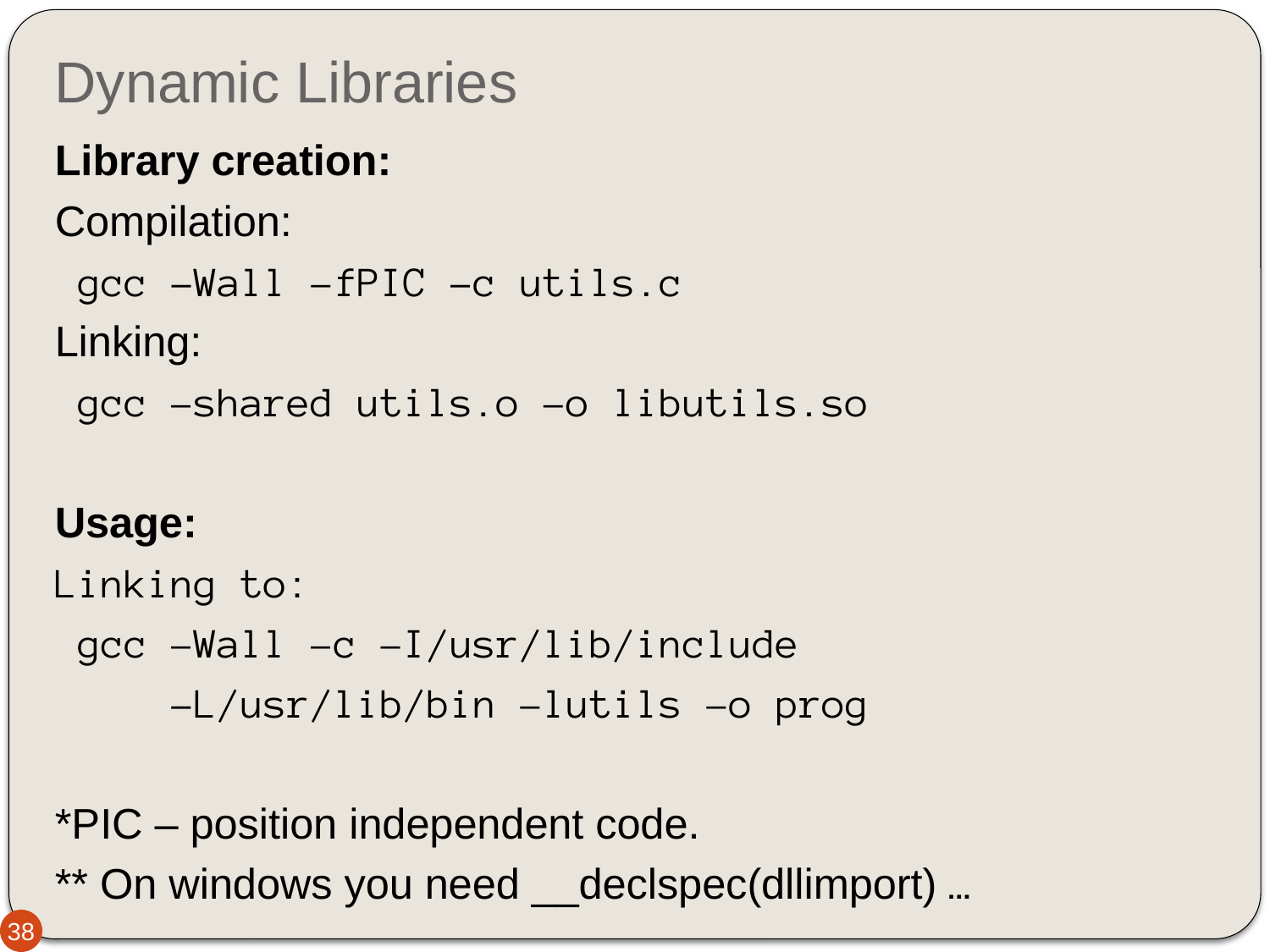

# Dynamic Libraries
Library creation:
Compilation:
  gcc -Wall –fPIC -c utils.c
Linking:
 gcc –shared utils.o –o libutils.so

Usage:
Linking to:
 gcc –Wall –c –I/usr/lib/include
     -L/usr/lib/bin –lutils –o prog

*PIC – position independent code.
** On windows you need __declspec(dllimport) …
38